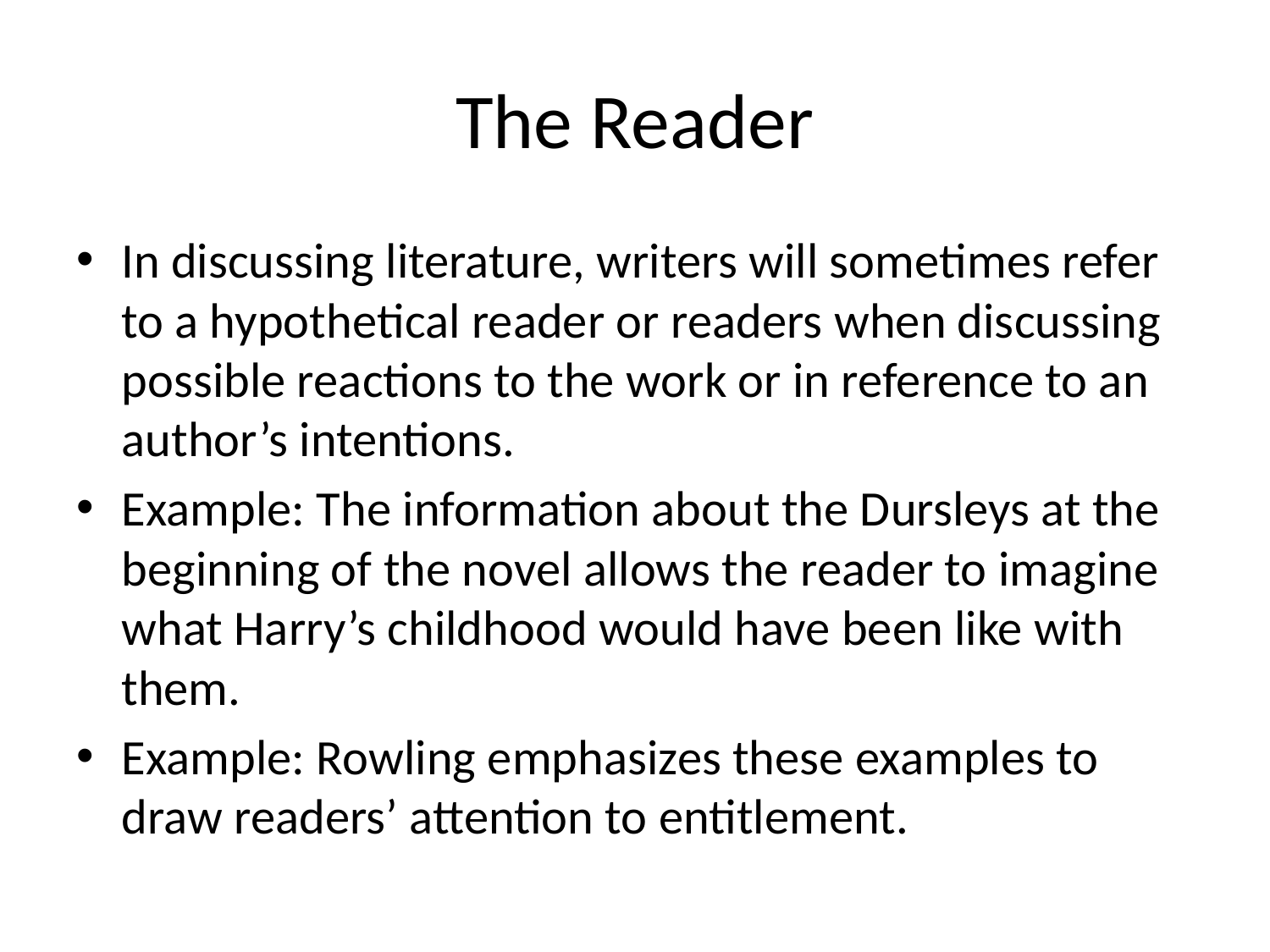

# The Reader
In discussing literature, writers will sometimes refer to a hypothetical reader or readers when discussing possible reactions to the work or in reference to an author’s intentions.
Example: The information about the Dursleys at the beginning of the novel allows the reader to imagine what Harry’s childhood would have been like with them.
Example: Rowling emphasizes these examples to draw readers’ attention to entitlement.